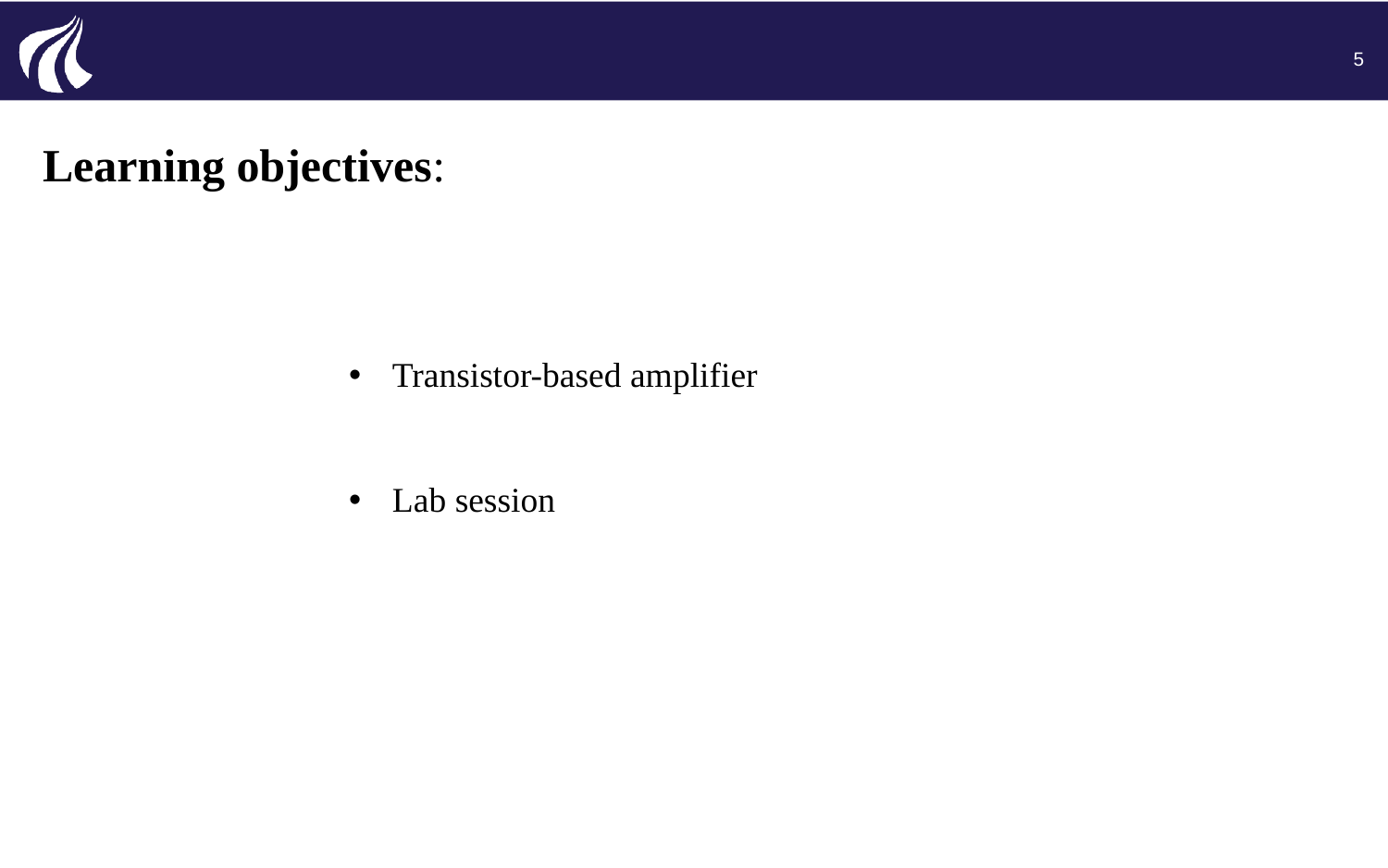

5
Learning objectives:
Transistor-based amplifier

Lab session